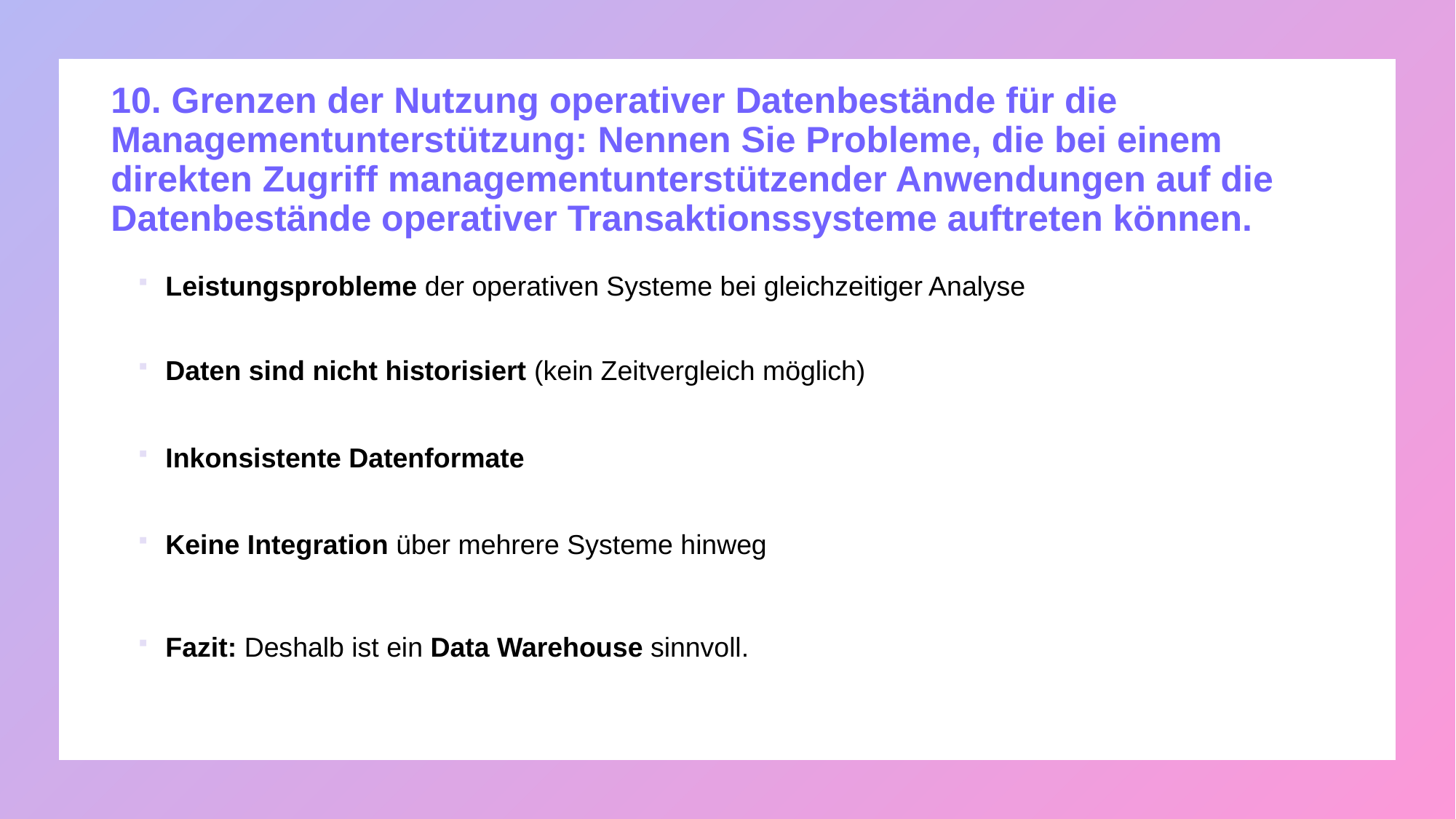

# 10. Grenzen der Nutzung operativer Datenbestände für die Managementunterstützung: Nennen Sie Probleme, die bei einem direkten Zugriff managementunterstützender Anwendungen auf die Datenbestände operativer Transaktionssysteme auftreten können.
Leistungsprobleme der operativen Systeme bei gleichzeitiger Analyse
Daten sind nicht historisiert (kein Zeitvergleich möglich)
Inkonsistente Datenformate
Keine Integration über mehrere Systeme hinweg

Fazit: Deshalb ist ein Data Warehouse sinnvoll.